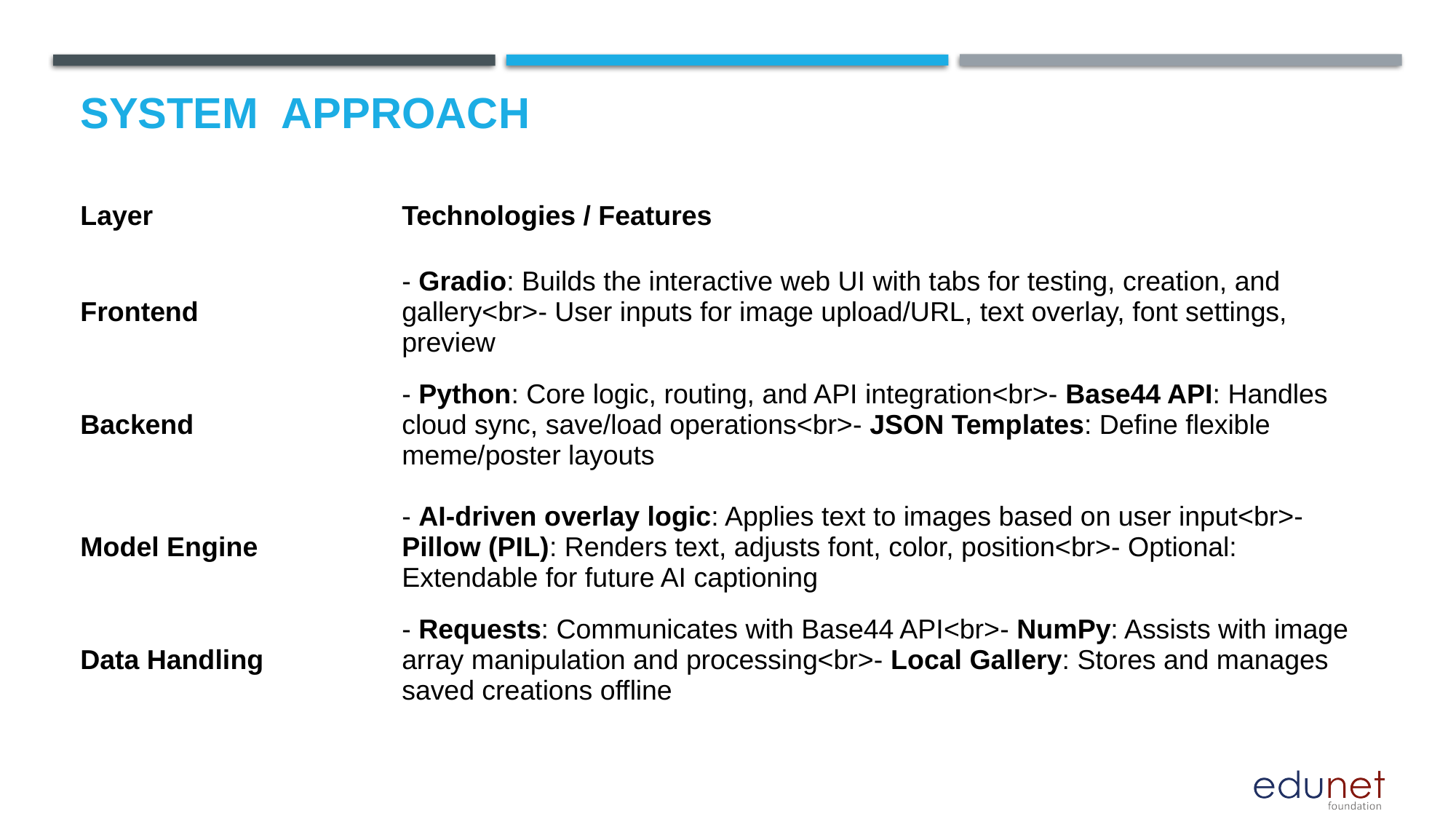

# System  Approach
| Layer | Technologies / Features |
| --- | --- |
| Frontend | - Gradio: Builds the interactive web UI with tabs for testing, creation, and gallery<br>- User inputs for image upload/URL, text overlay, font settings, preview |
| Backend | - Python: Core logic, routing, and API integration<br>- Base44 API: Handles cloud sync, save/load operations<br>- JSON Templates: Define flexible meme/poster layouts |
| Model Engine | - AI-driven overlay logic: Applies text to images based on user input<br>- Pillow (PIL): Renders text, adjusts font, color, position<br>- Optional: Extendable for future AI captioning |
| Data Handling | - Requests: Communicates with Base44 API<br>- NumPy: Assists with image array manipulation and processing<br>- Local Gallery: Stores and manages saved creations offline |